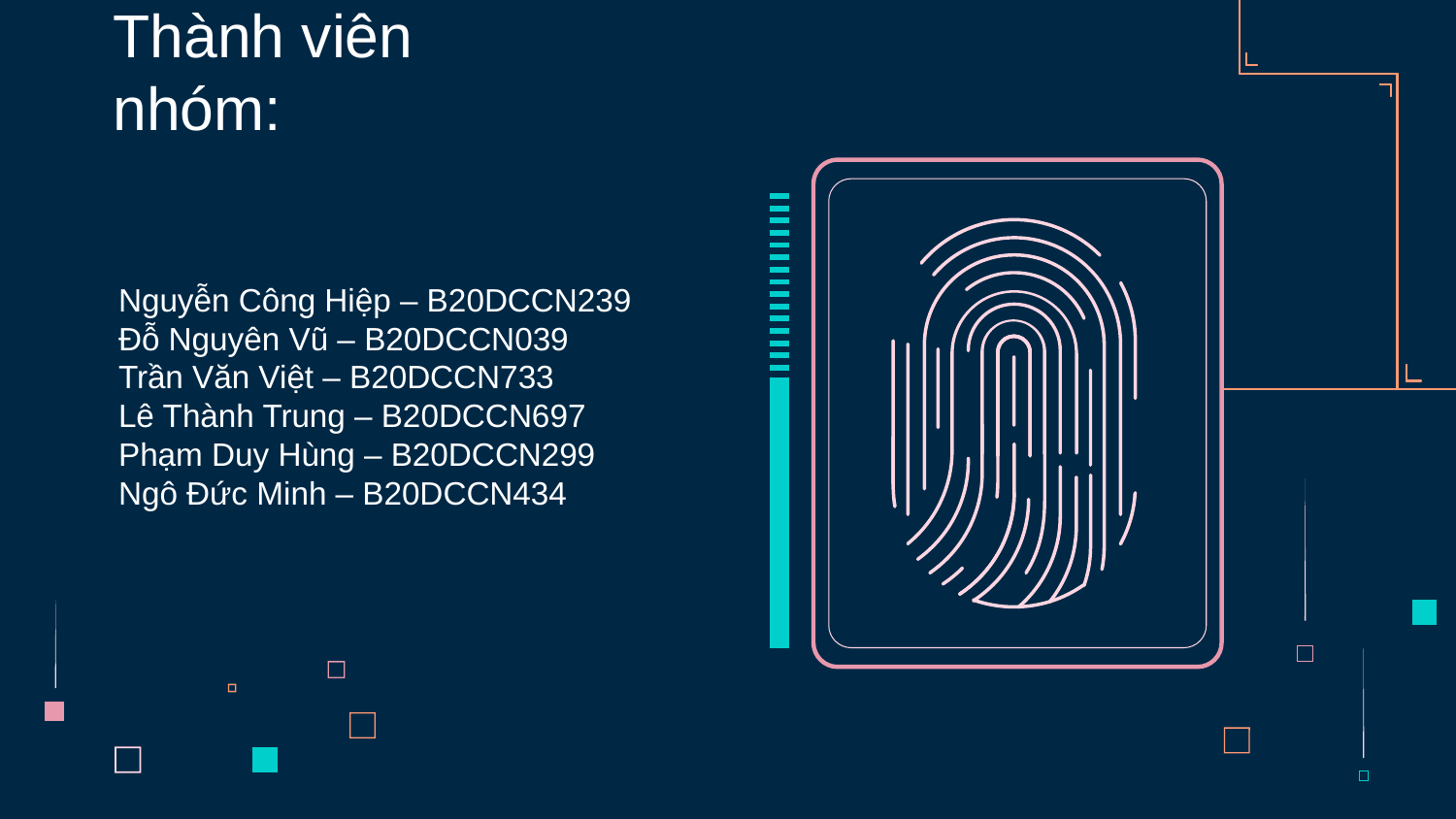

# Thành viên nhóm:

Nguyễn Công Hiệp – B20DCCN239
Đỗ Nguyên Vũ – B20DCCN039
Trần Văn Việt – B20DCCN733
Lê Thành Trung – B20DCCN697
Phạm Duy Hùng – B20DCCN299
Ngô Đức Minh – B20DCCN434